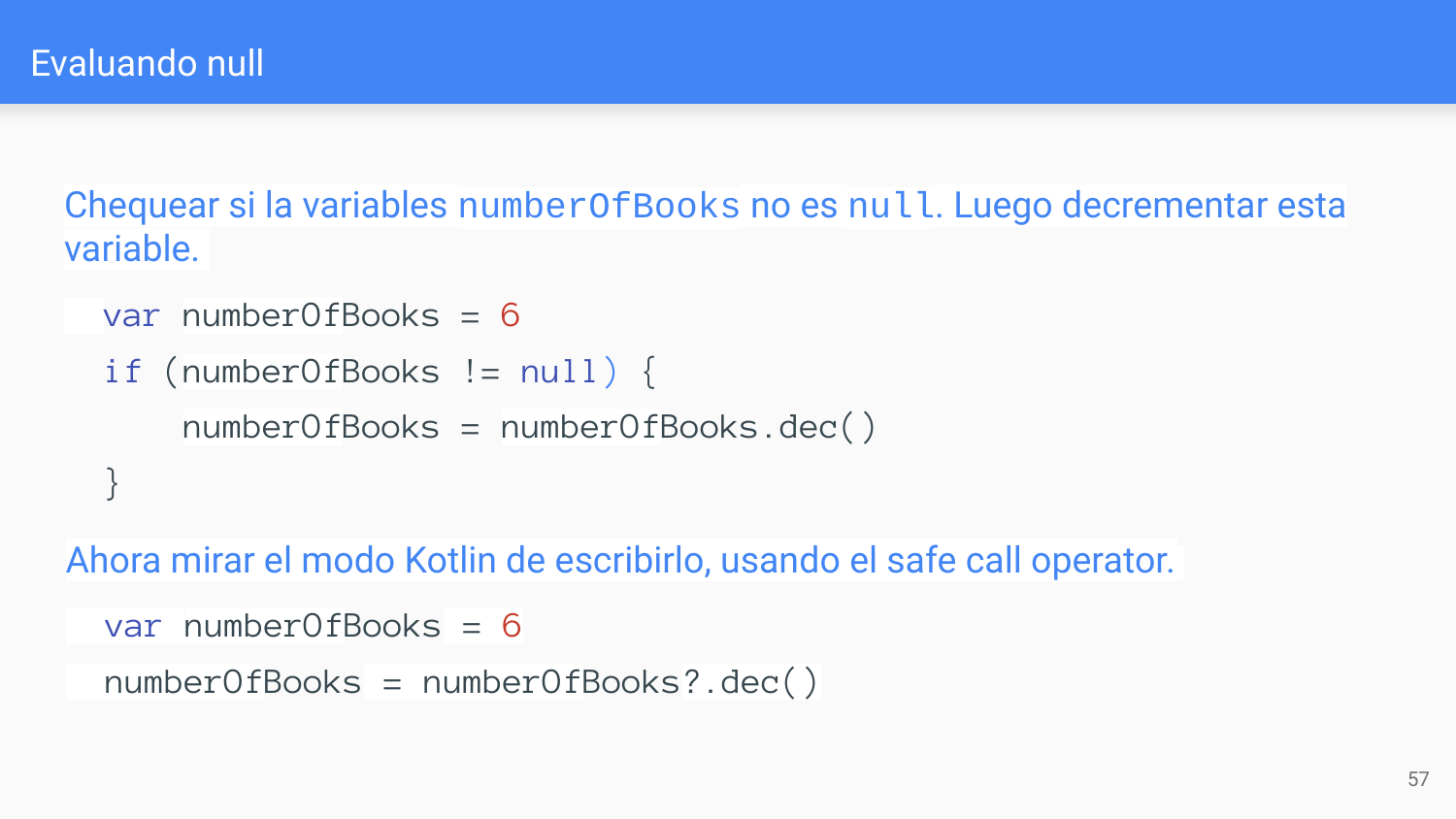

# Evaluando null
Chequear si la variables numberOfBooks no es null. Luego decrementar esta variable.

  var numberOfBooks = 6
  if (numberOfBooks != null) {
      numberOfBooks = numberOfBooks.dec()
  }

Ahora mirar el modo Kotlin de escribirlo, usando el safe call operator.

  var numberOfBooks = 6
  numberOfBooks = numberOfBooks?.dec()

57